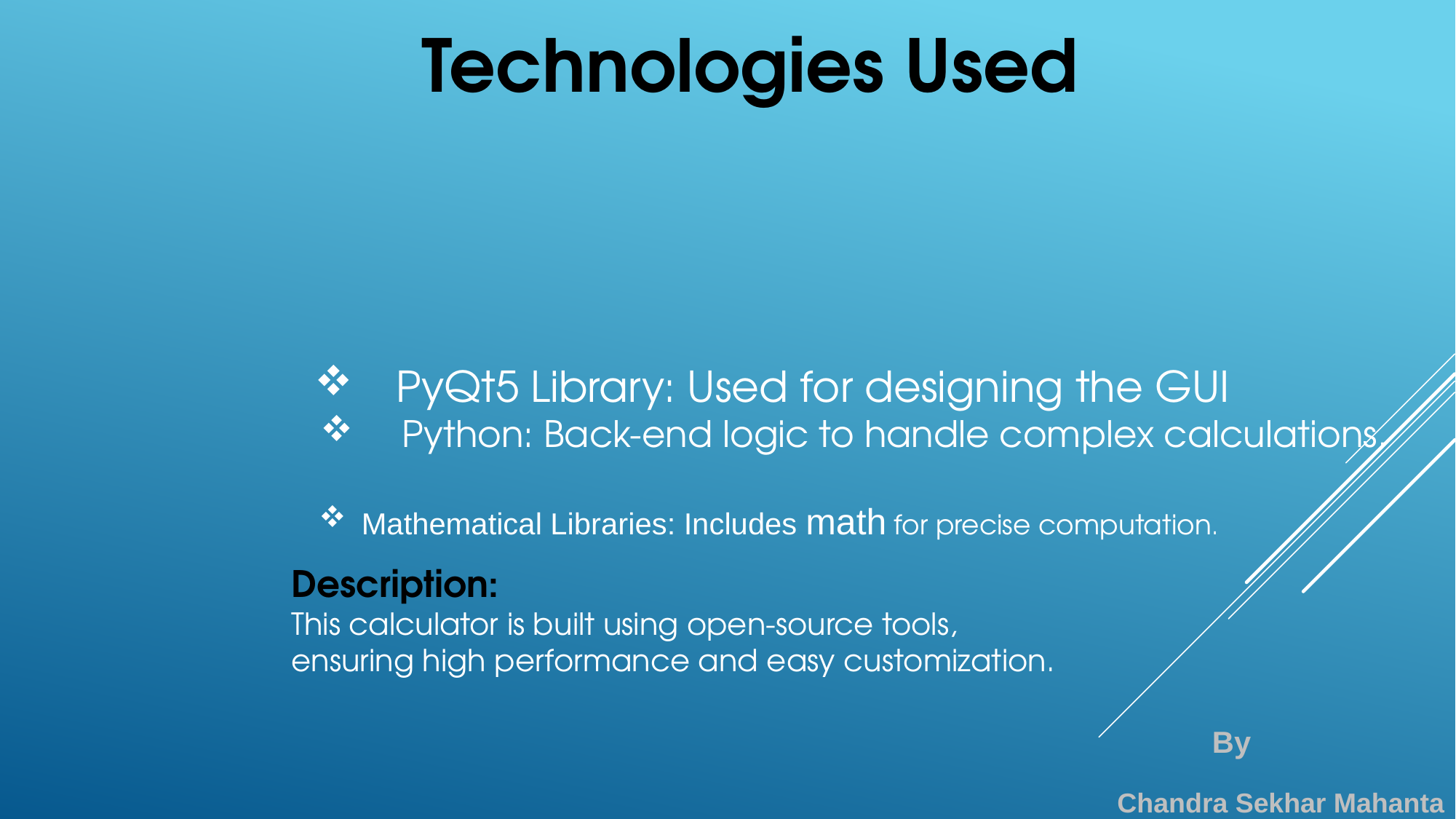

Technologies Used
PyQt5 Library: Used for designing the GUI
Python: Back-end logic to handle complex calculations.

 Mathematical Libraries: Includes math for precise computation.

                                                                                           By

            Chandra Sekhar Mahanta
Description:
This calculator is built using open-source tools, ensuring high performance and easy customization.